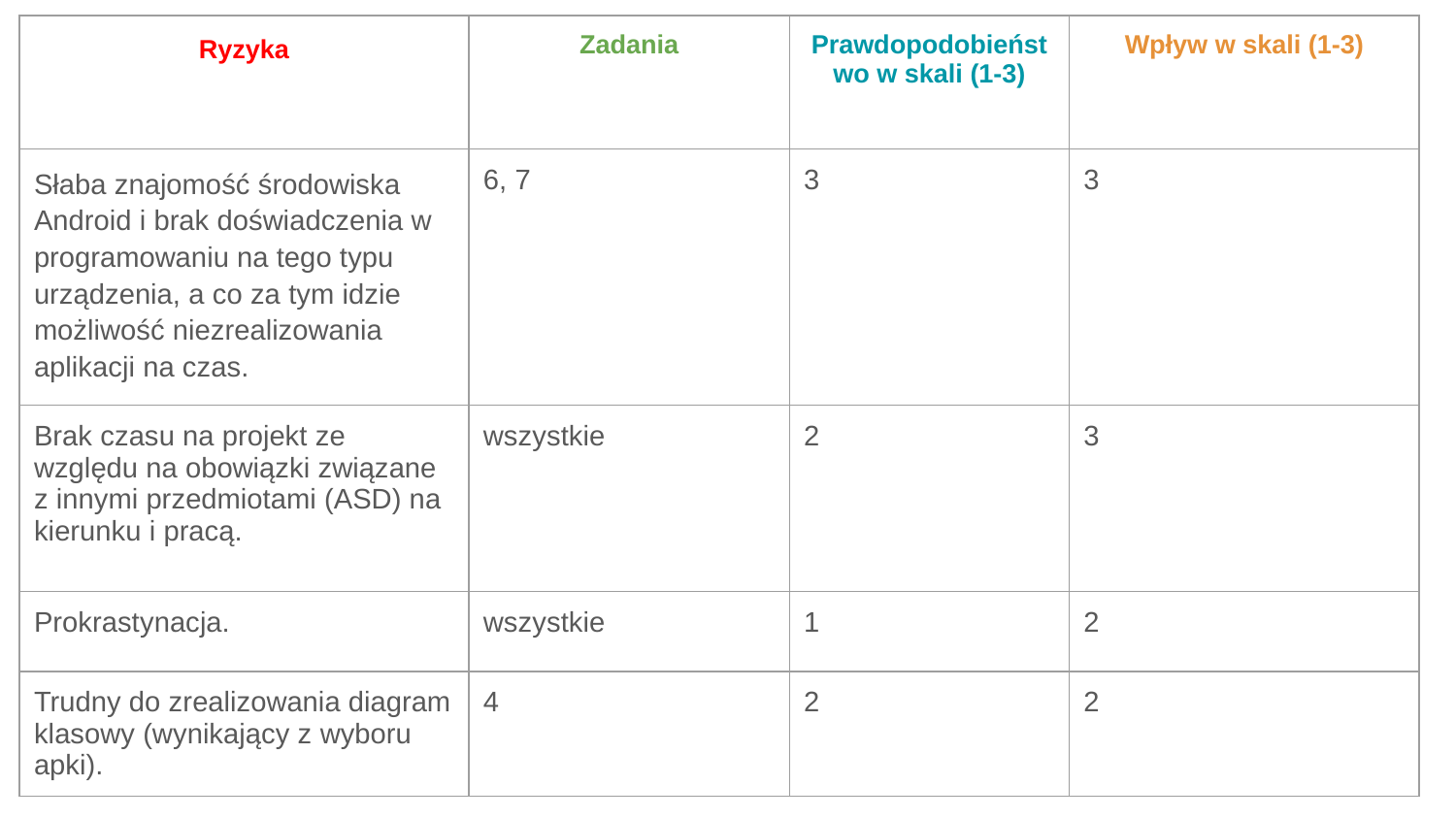

| Ryzyka | Zadania | Prawdopodobieństwo w skali (1-3) | Wpływ w skali (1-3) |
| --- | --- | --- | --- |
| Słaba znajomość środowiska Android i brak doświadczenia w programowaniu na tego typu urządzenia, a co za tym idzie możliwość niezrealizowania aplikacji na czas. | 6, 7 | 3 | 3 |
| Brak czasu na projekt ze względu na obowiązki związane z innymi przedmiotami (ASD) na kierunku i pracą. | wszystkie | 2 | 3 |
| Prokrastynacja. | wszystkie | 1 | 2 |
| Trudny do zrealizowania diagram klasowy (wynikający z wyboru apki). | 4 | 2 | 2 |